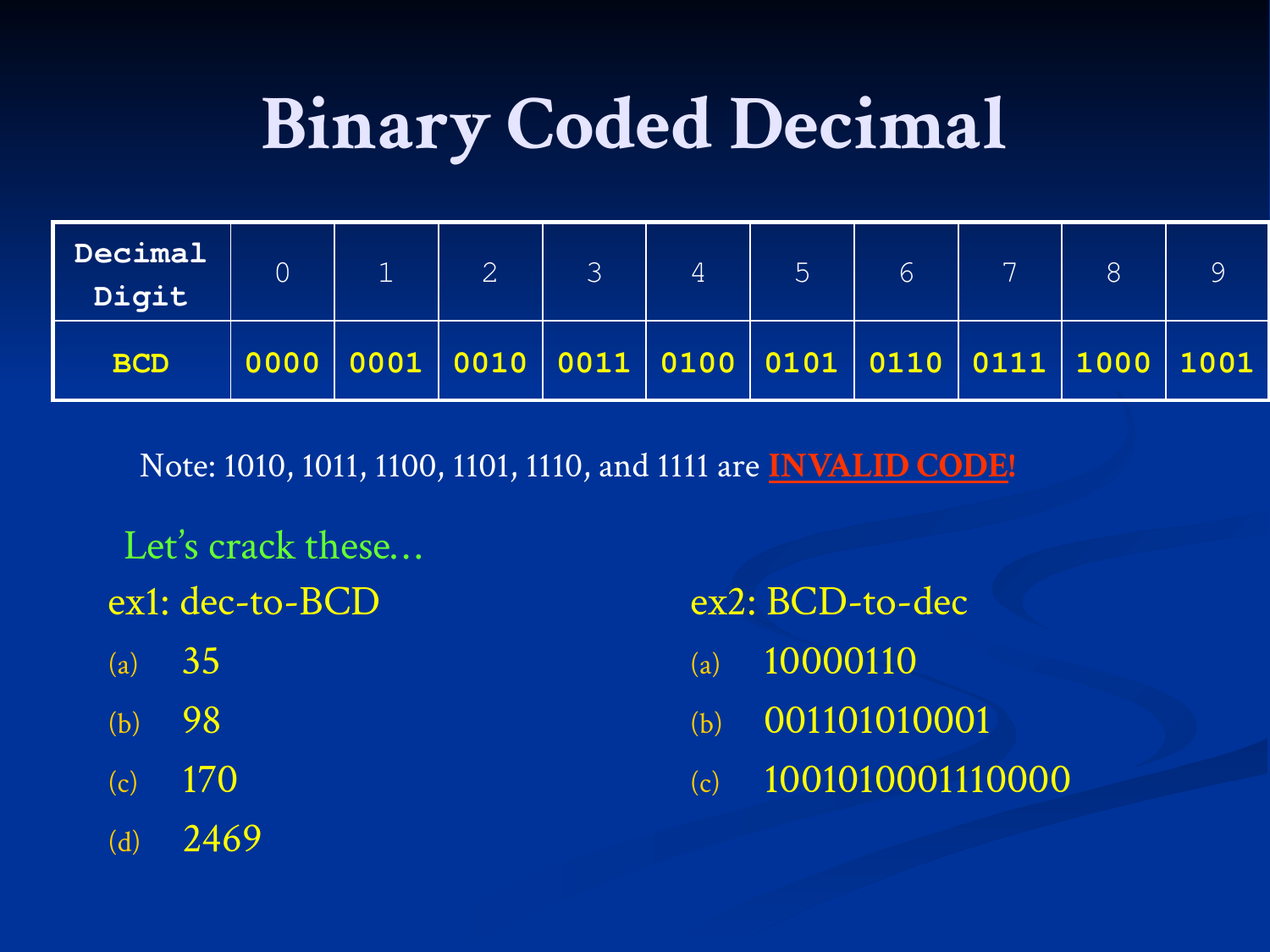

# Binary Coded Decimal
| Decimal Digit | 0 | 1 | 2 | 3 | 4 | 5 | 6 | 7 | 8 | 9 |
| --- | --- | --- | --- | --- | --- | --- | --- | --- | --- | --- |
| BCD | 0000 | 0001 | 0010 | 0011 | 0100 | 0101 | 0110 | 0111 | 1000 | 1001 |
Note: 1010, 1011, 1100, 1101, 1110, and 1111 are INVALID CODE!
Let’s crack these…
ex1: dec-to-BCD
35
98
170
2469
ex2: BCD-to-dec
10000110
001101010001
1001010001110000